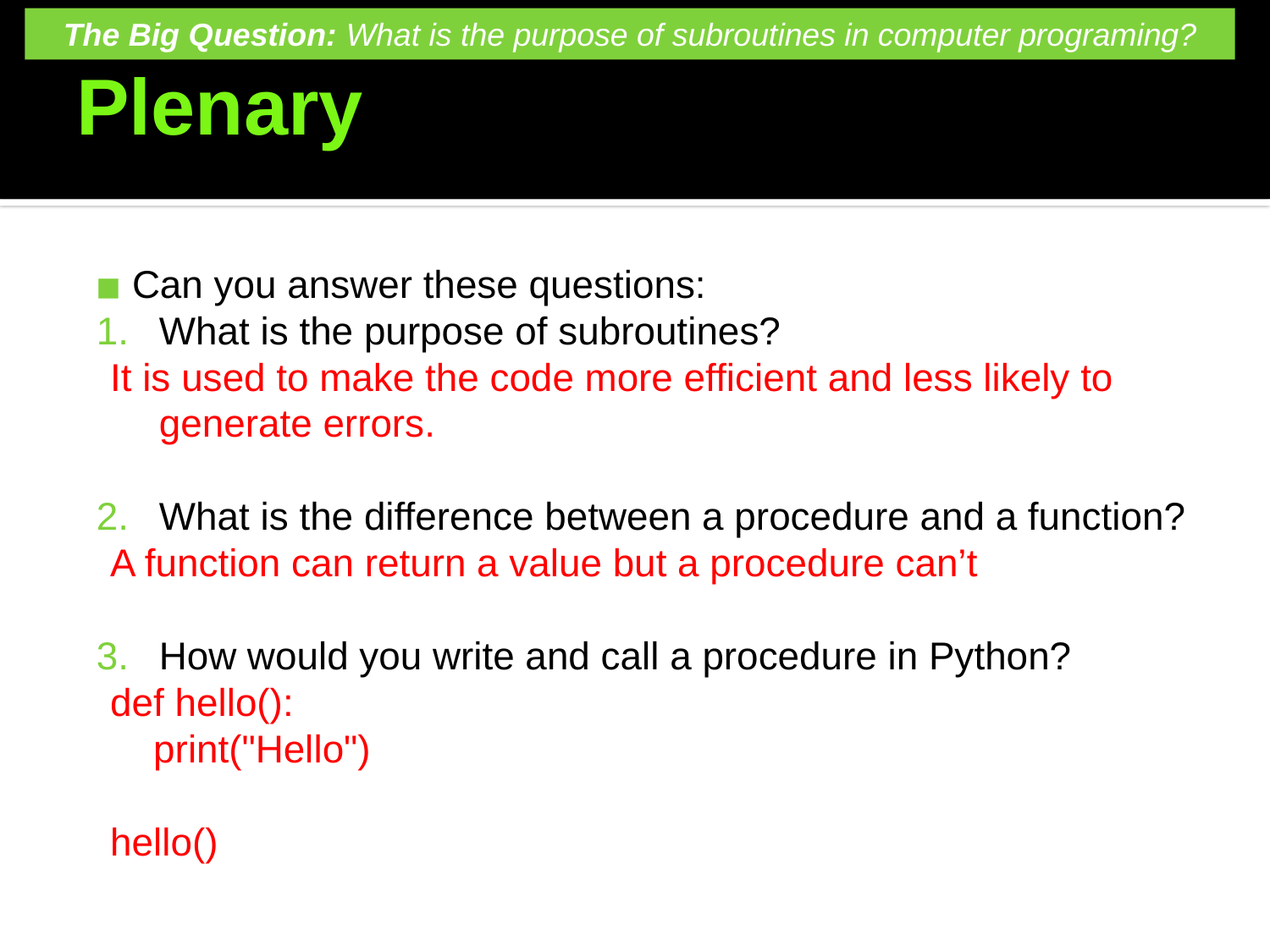

# Plenary
Can you answer these questions:
What is the purpose of subroutines?
It is used to make the code more efficient and less likely to generate errors.

What is the difference between a procedure and a function?
A function can return a value but a procedure can’t

How would you write and call a procedure in Python?
def hello():
    print("Hello")

hello()